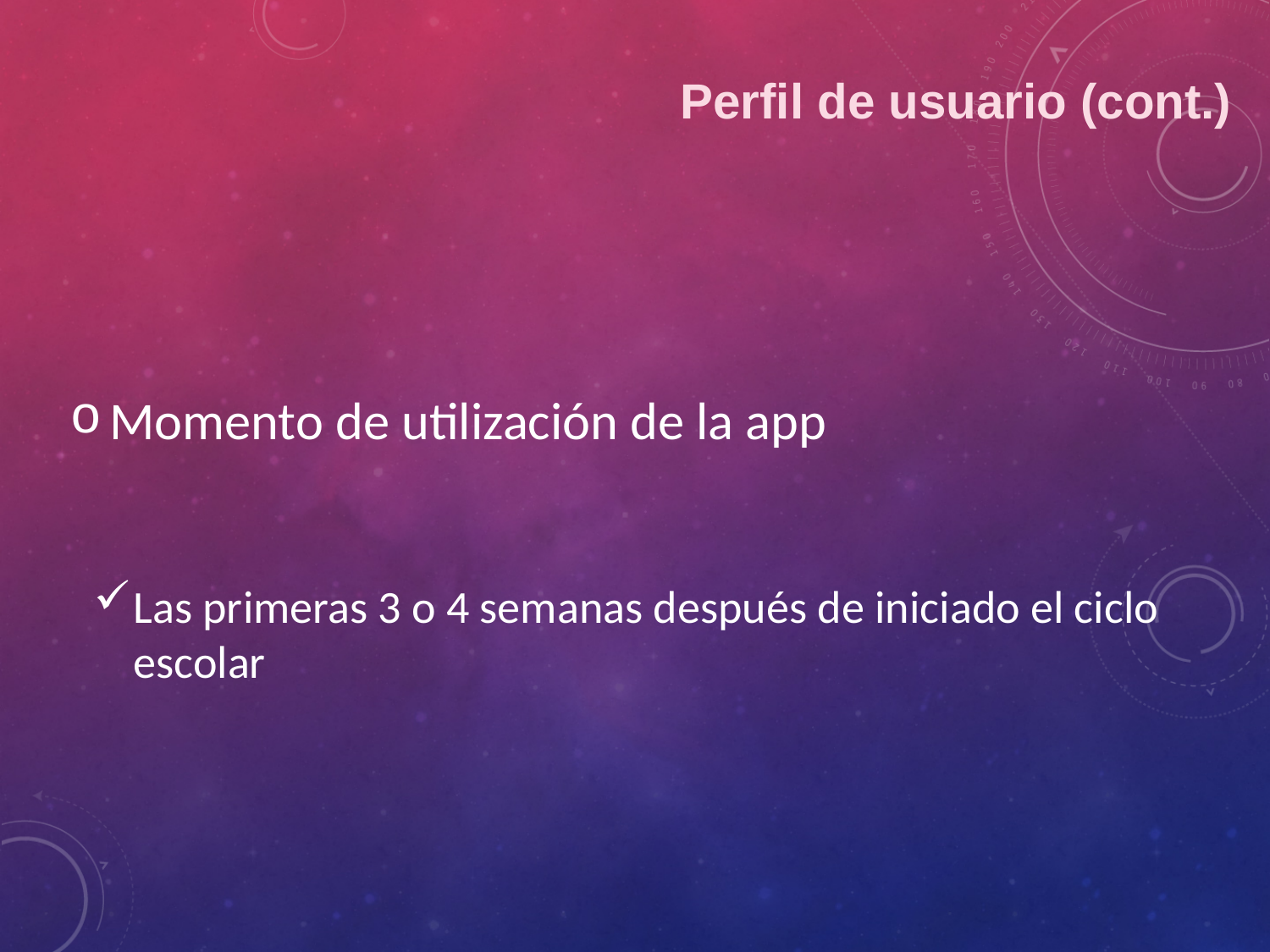

Perfil de usuario (cont.)

Momento de utilización de la app

Las primeras 3 o 4 semanas después de iniciado el ciclo escolar